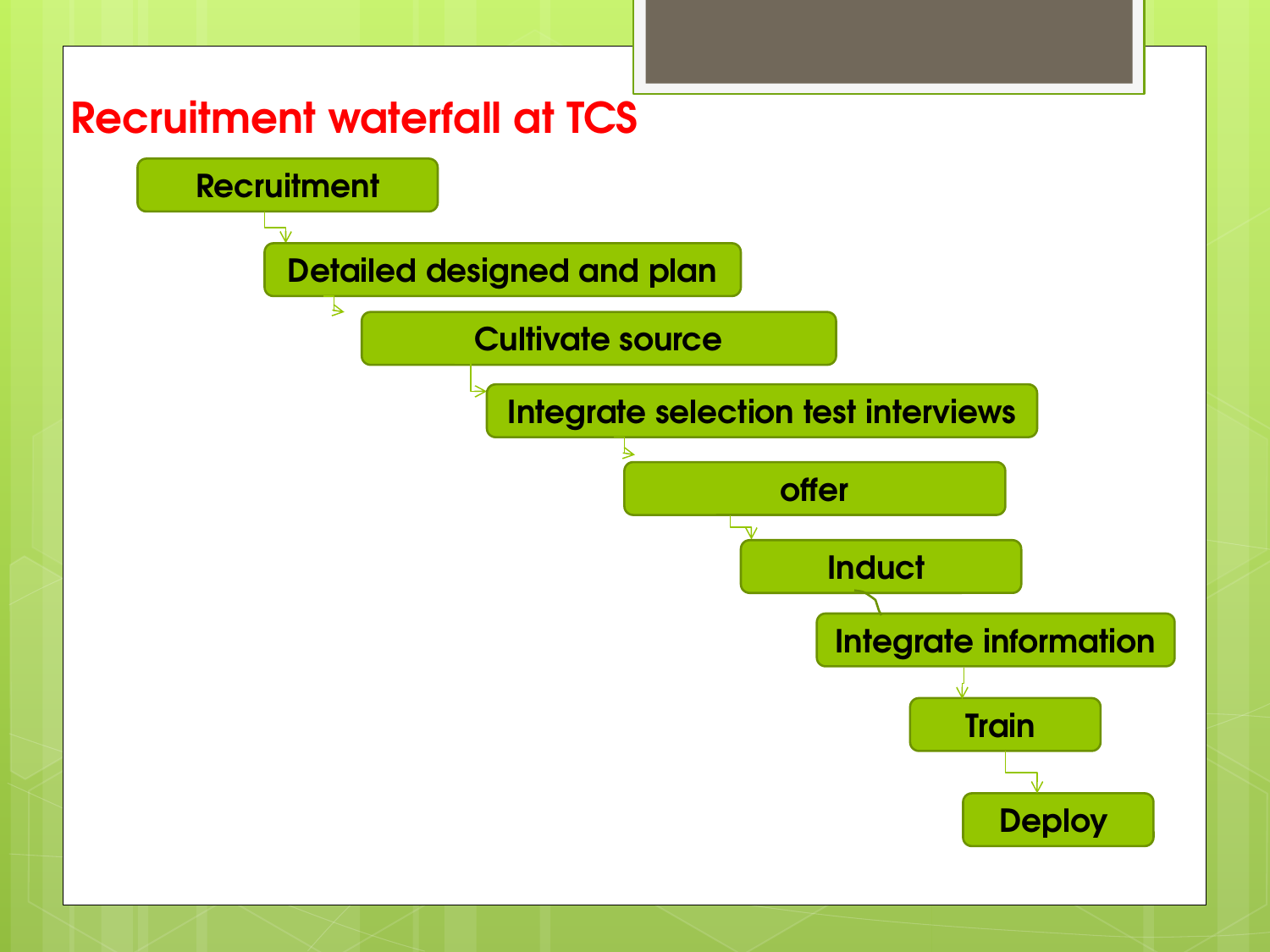

# Recruitment waterfall at TCS

Recruitment
Detailed designed and plan
Cultivate source
Integrate selection test interviews
offer
Induct

Integrate information
Train
Deploy